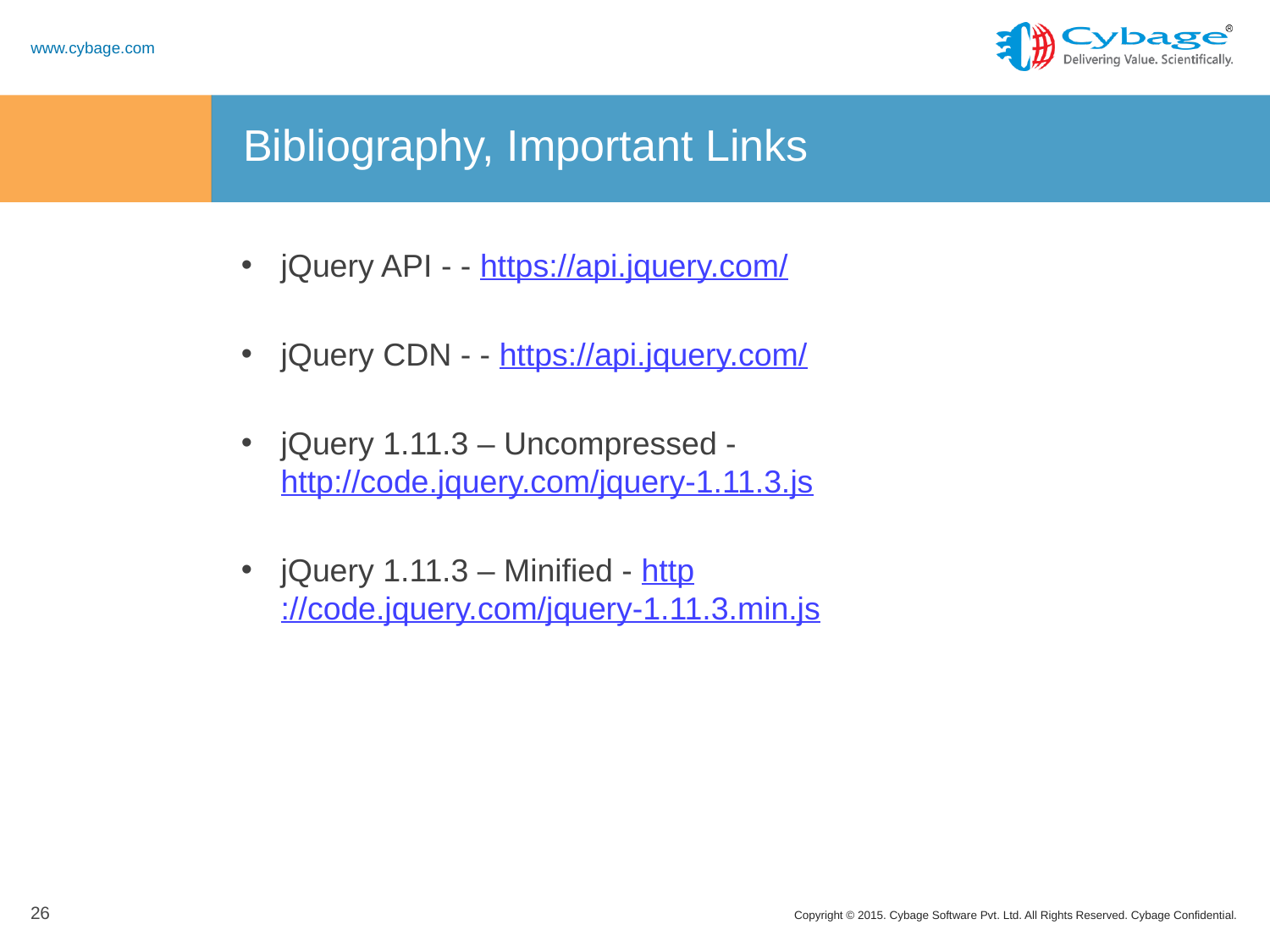

# Bibliography, Important Links
jQuery API - - https://api.jquery.com/

jQuery CDN - - https://api.jquery.com/

jQuery 1.11.3 – Uncompressed - http://code.jquery.com/jquery-1.11.3.js

jQuery 1.11.3 – Minified - http://code.jquery.com/jquery-1.11.3.min.js

26